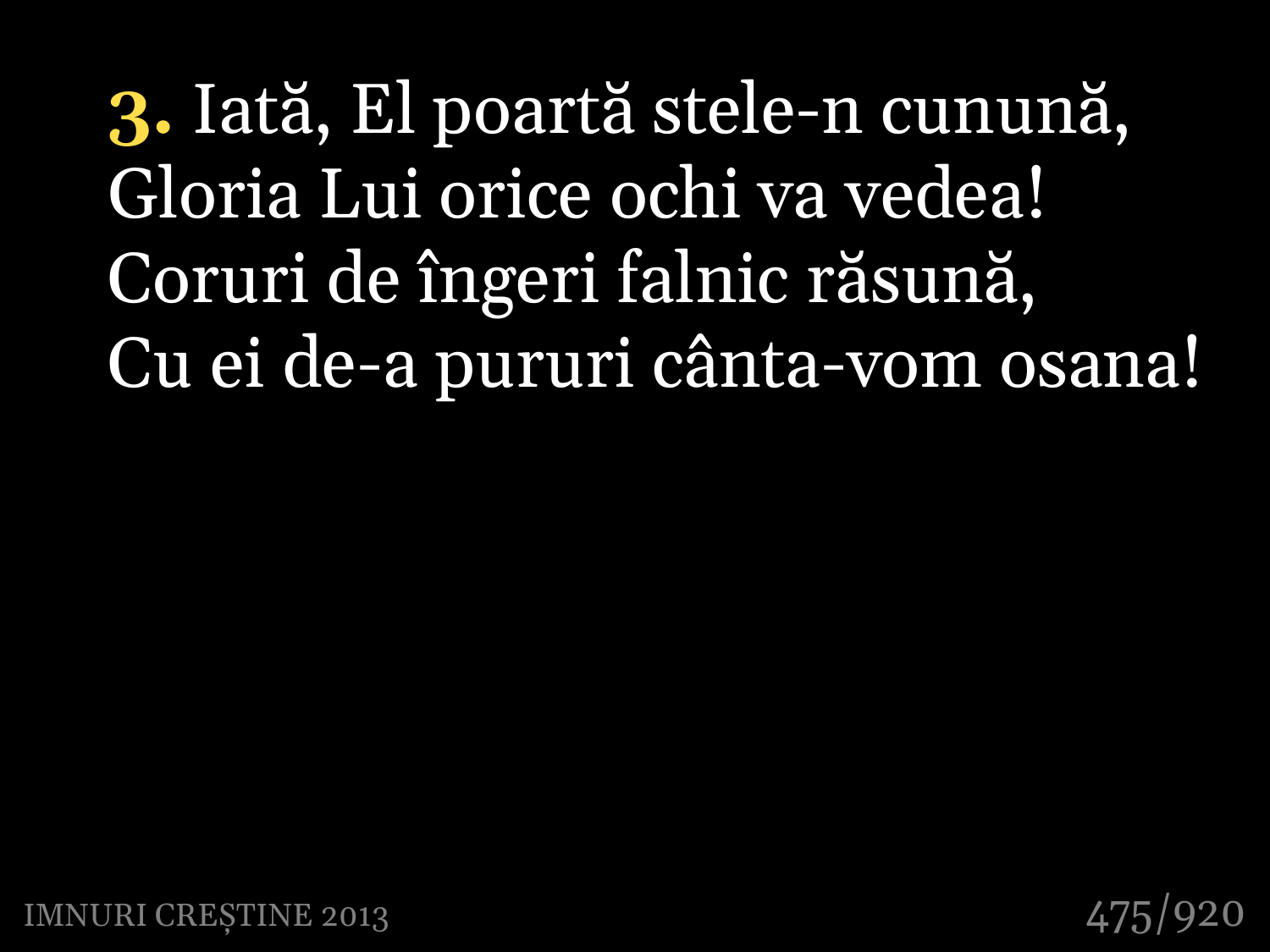

3. Iată, El poartă stele-n cunună,
Gloria Lui orice ochi va vedea!
Coruri de îngeri falnic răsună,
Cu ei de-a pururi cânta-vom osana!
475/920
IMNURI CREȘTINE 2013